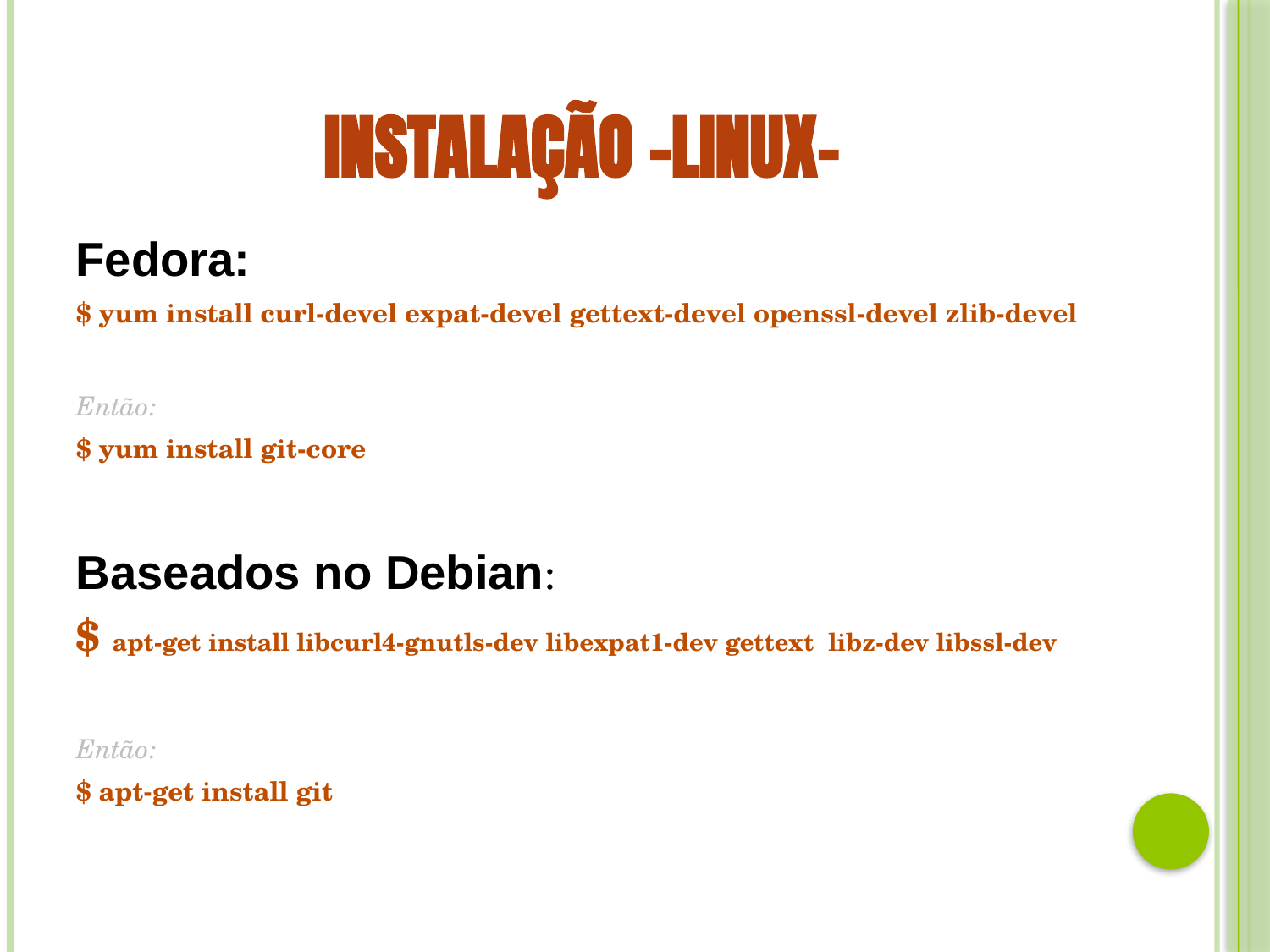

# Instalação -LINUX-
Fedora:
$ yum install curl-devel expat-devel gettext-devel openssl-devel zlib-devel
Então:
$ yum install git-core

Baseados no Debian:
$ apt-get install libcurl4-gnutls-dev libexpat1-dev gettext  libz-dev libssl-dev

Então:
$ apt-get install git